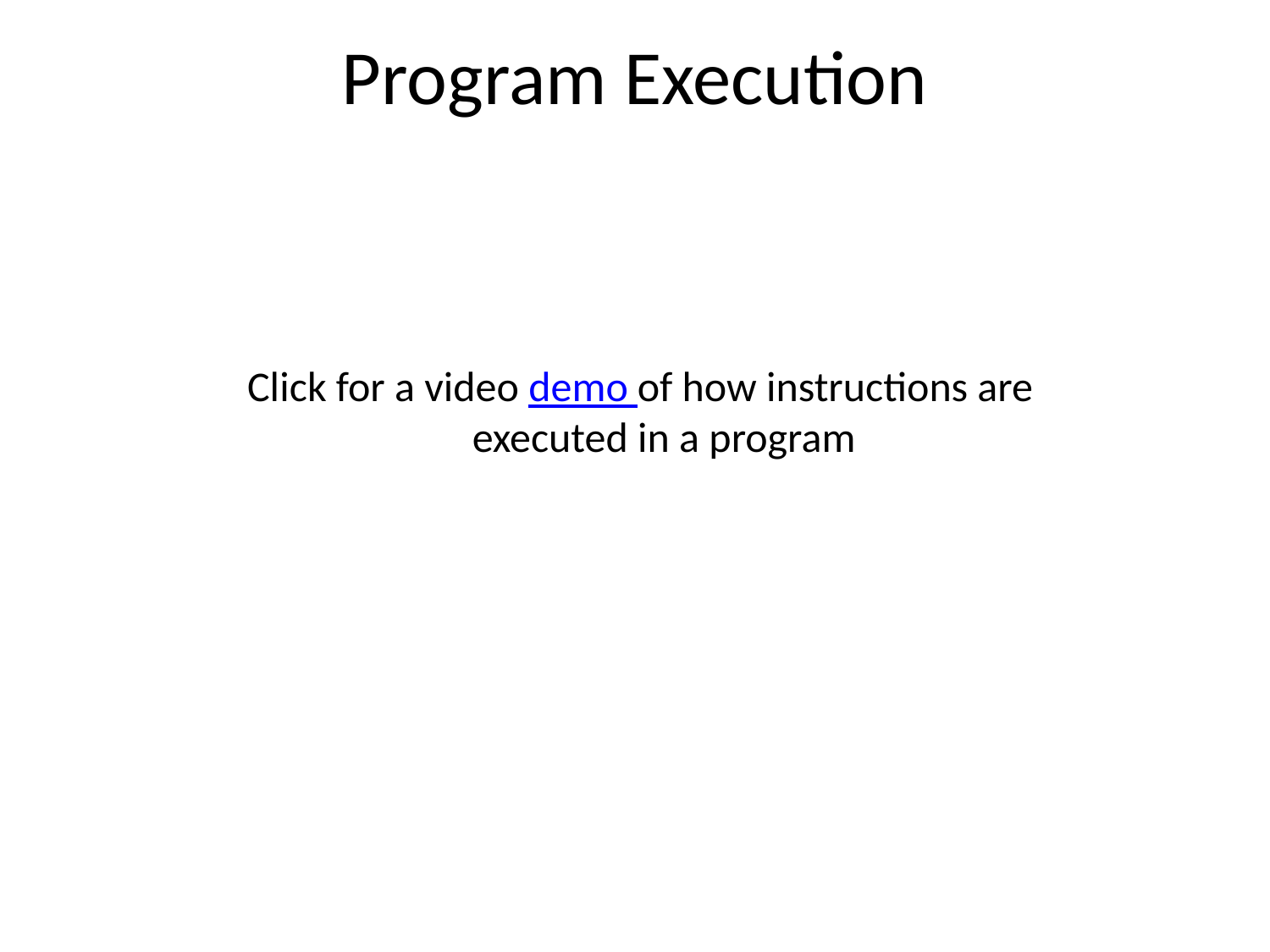

# Program Execution

Click for a video demo of how instructions are executed in a program